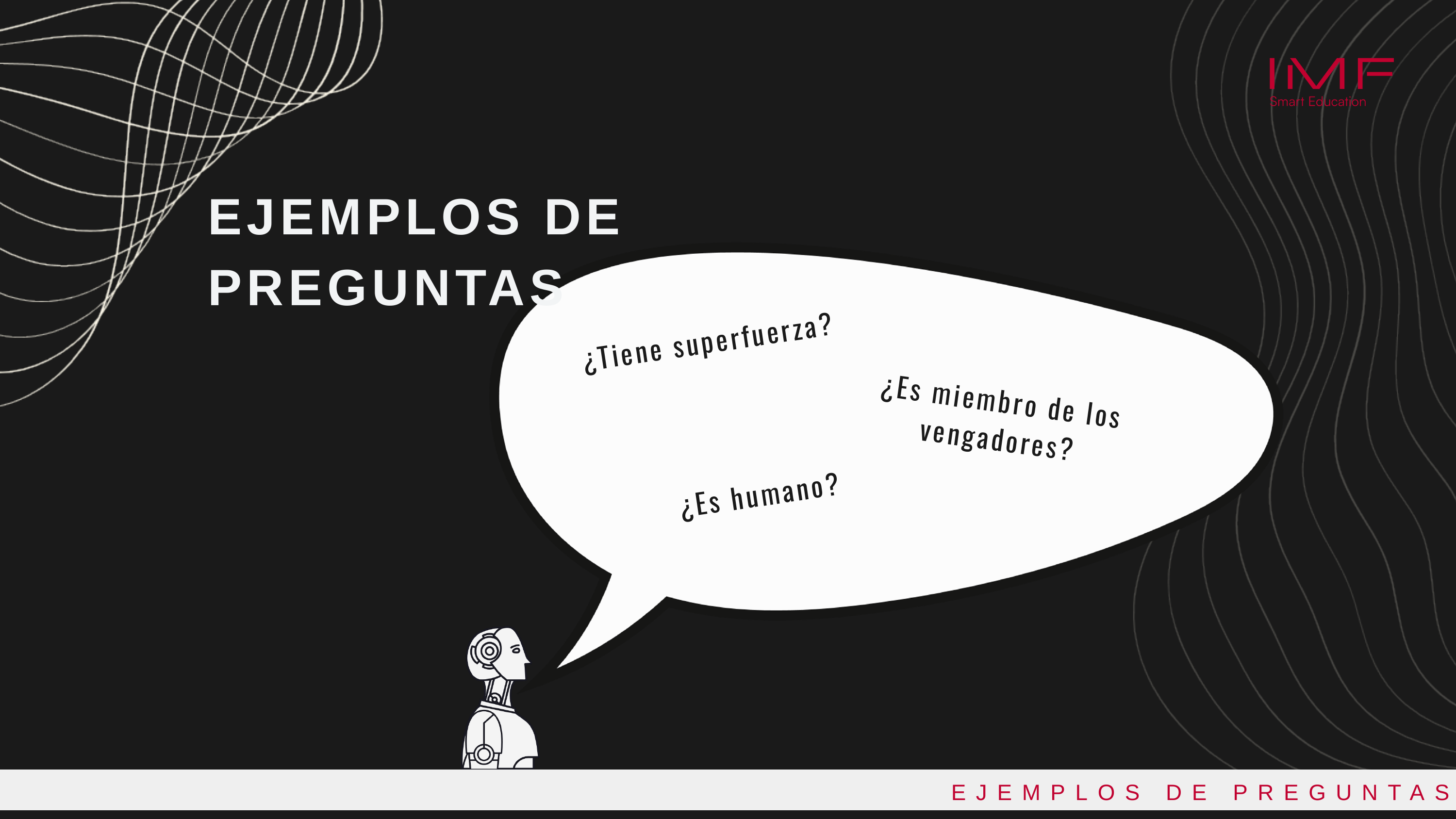

EJEMPLOS DE PREGUNTAS
¿Tiene superfuerza?
¿Es miembro de los vengadores?
¿Es humano?

EJEMPLOS DE PREGUNTAS